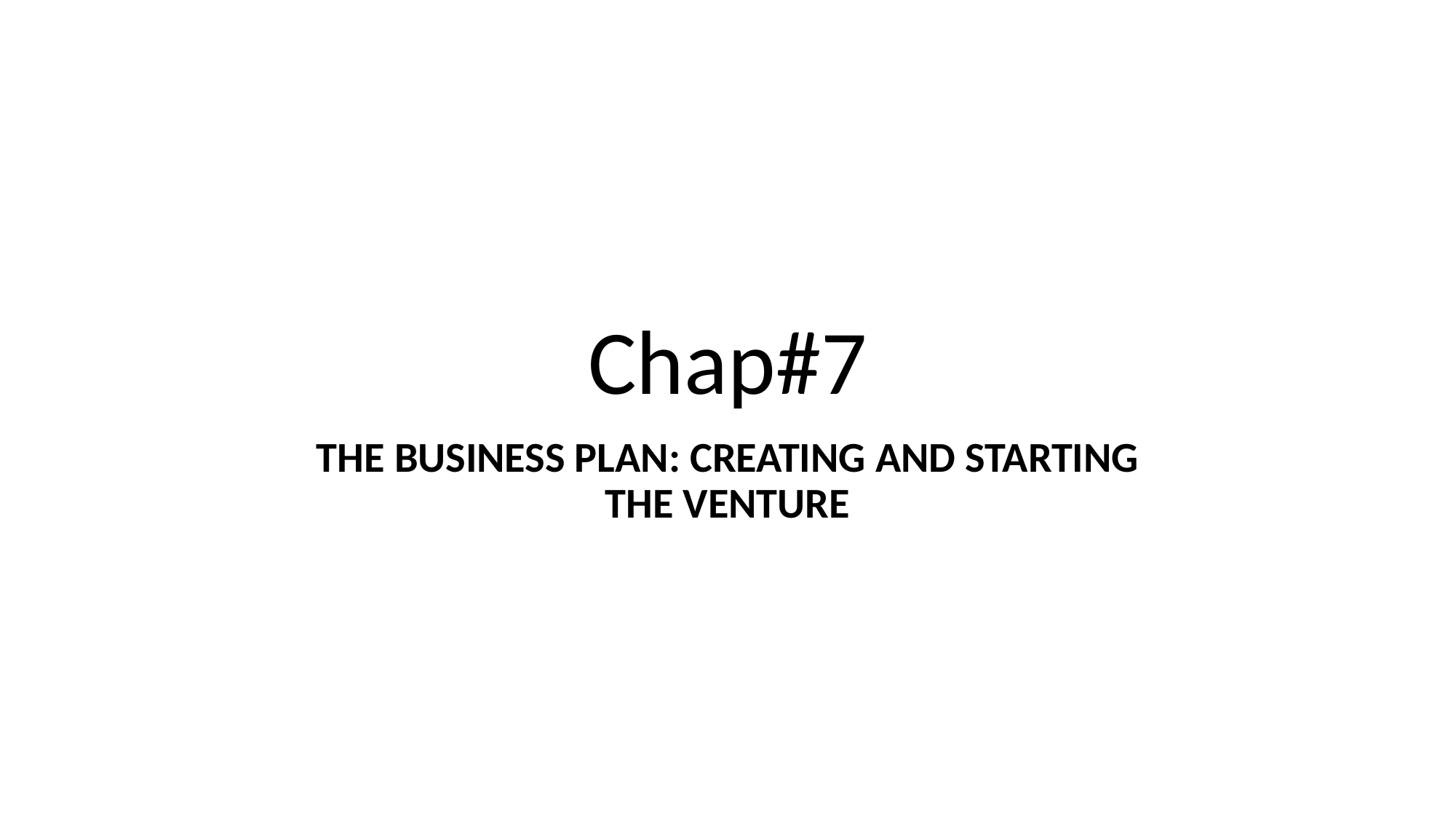

# Chap#7
THE BUSINESS PLAN: CREATING AND STARTING
THE VENTURE